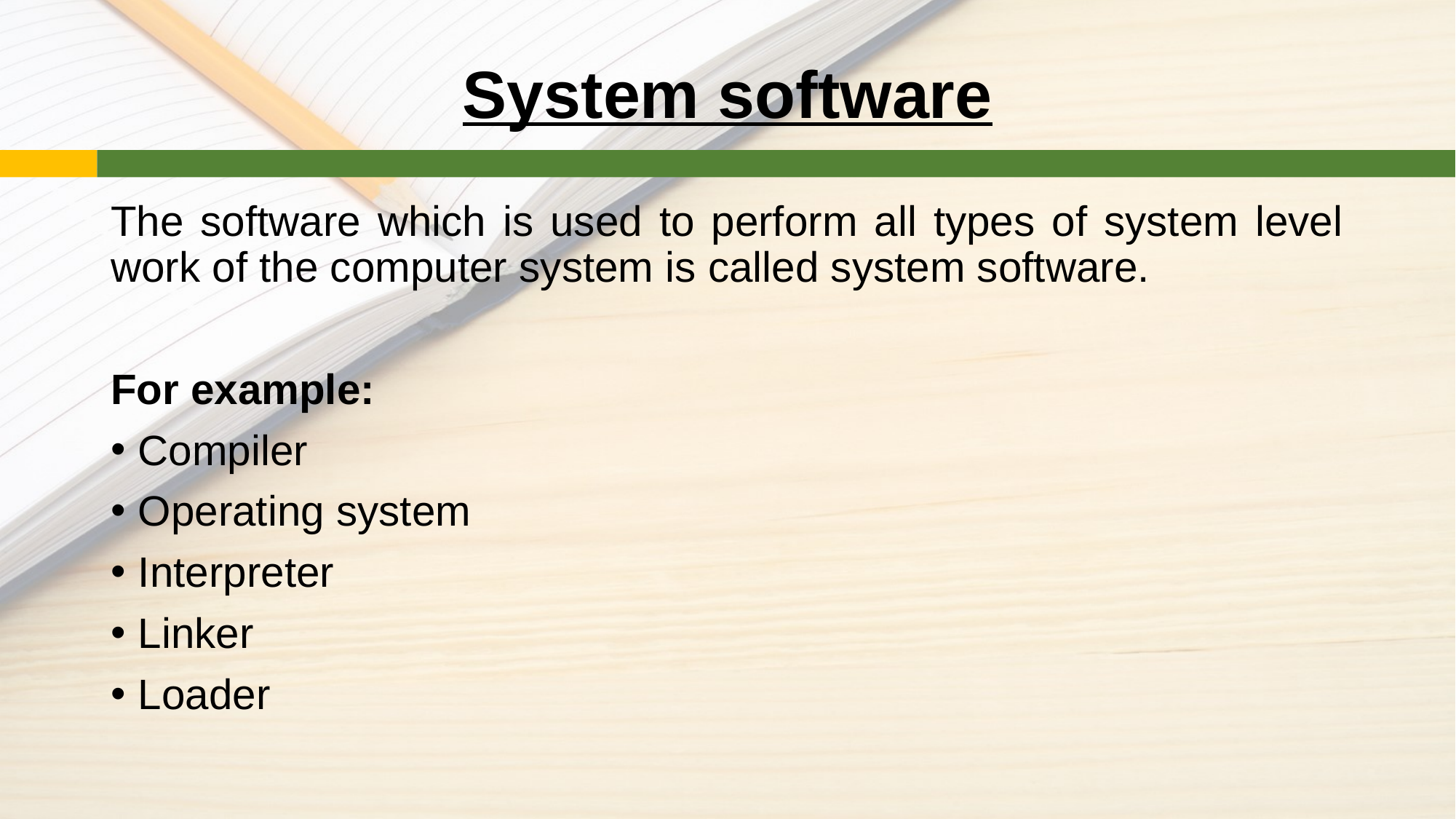

# System software
The software which is used to perform all types of system level work of the computer system is called system software.

For example:
Compiler
Operating system
Interpreter
Linker
Loader